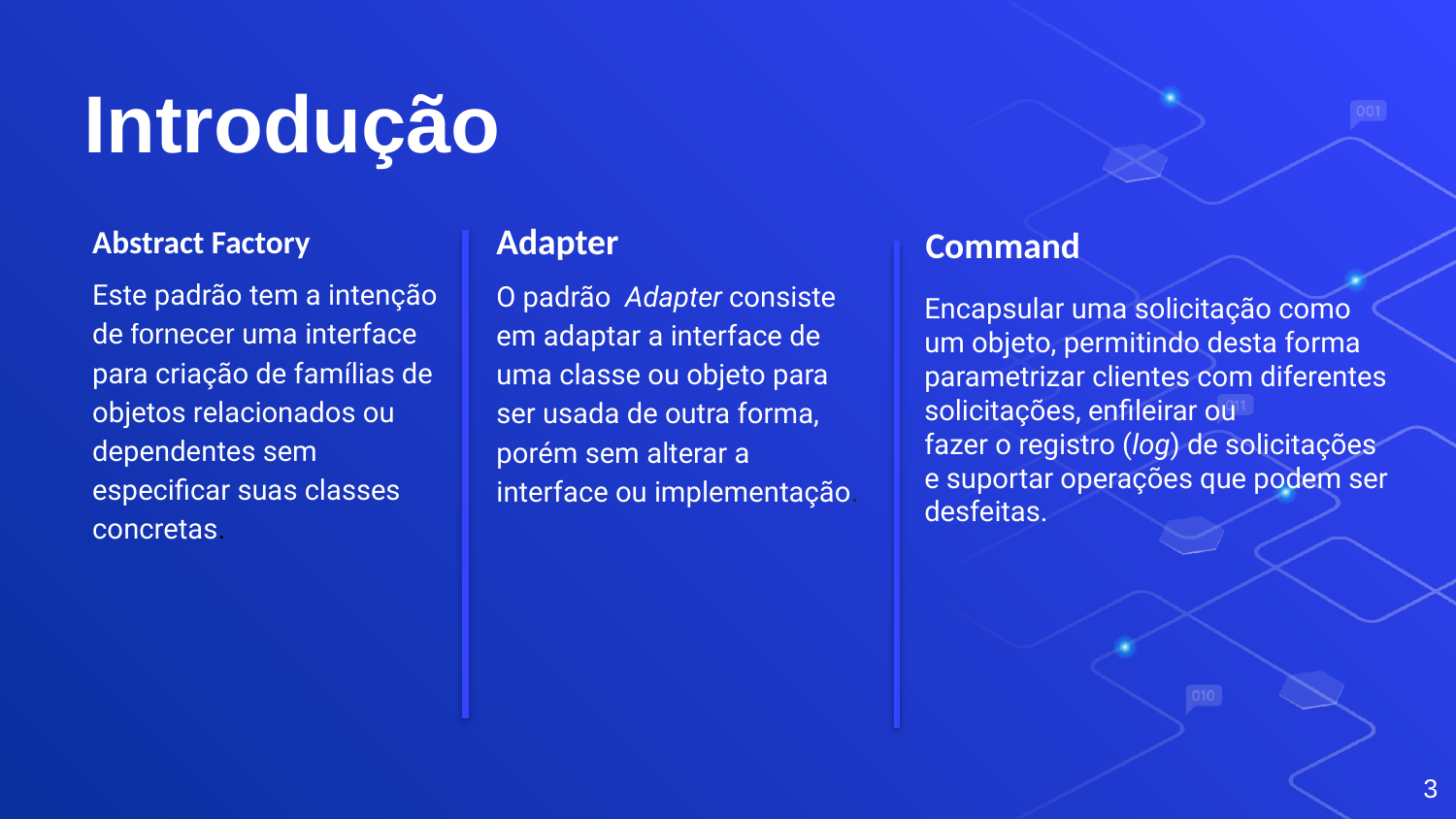

# Introdução
Adapter
O padrão  Adapter consiste em adaptar a interface de uma classe ou objeto para ser usada de outra forma, porém sem alterar a interface ou implementação.
Abstract Factory
Este padrão tem a intenção de fornecer uma interface para criação de famílias de objetos relacionados ou dependentes sem especificar suas classes concretas.

Command

Encapsular uma solicitação como um objeto, permitindo desta forma parametrizar clientes com diferentes solicitações, enfileirar ou
fazer o registro (log) de solicitações e suportar operações que podem ser desfeitas.

3